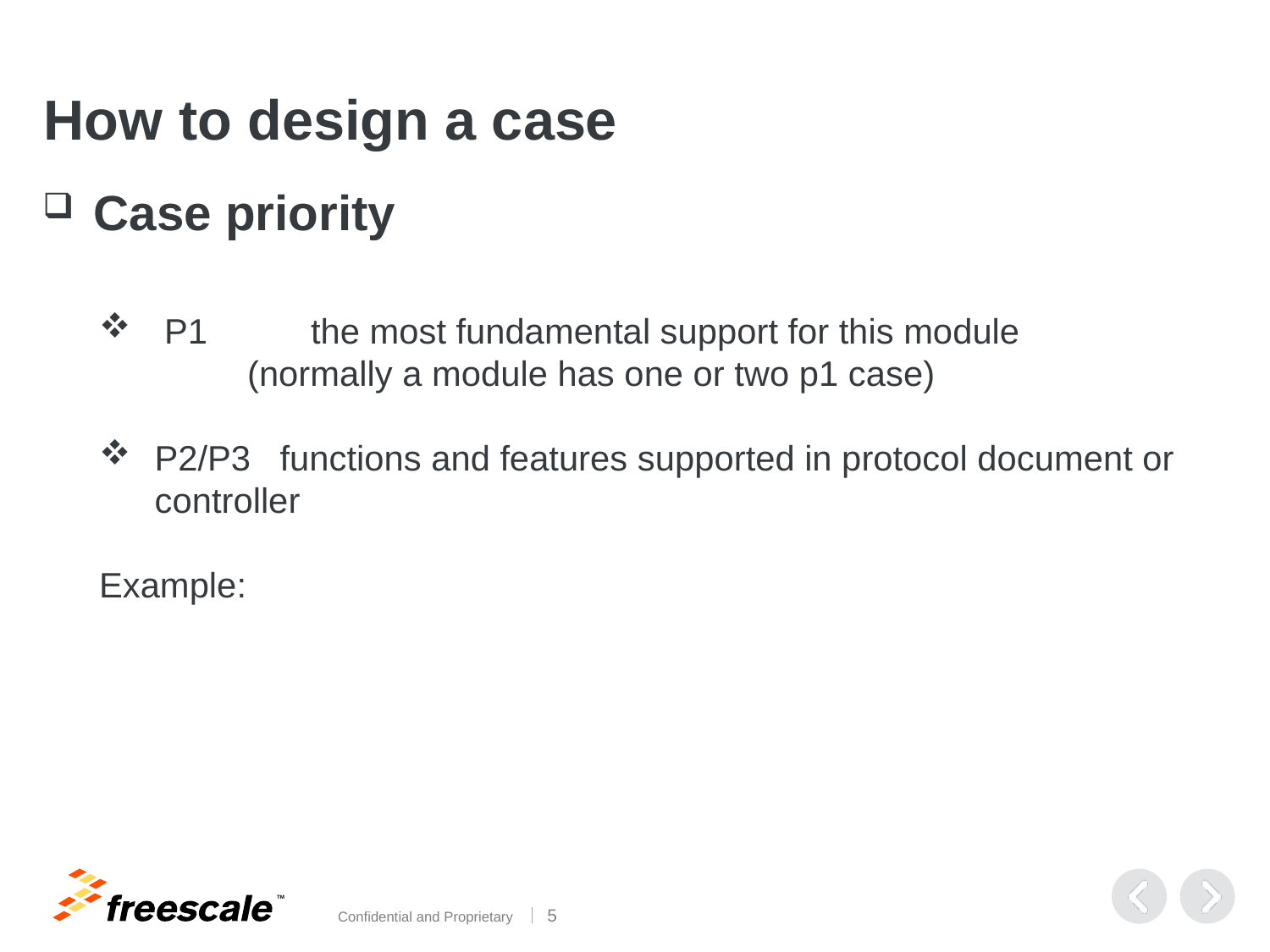

# How to design a case

  Case priority

 P1	   the most fundamental support for this module
	   (normally a module has one or two p1 case)

P2/P3   functions and features supported in protocol document or controller

Example: